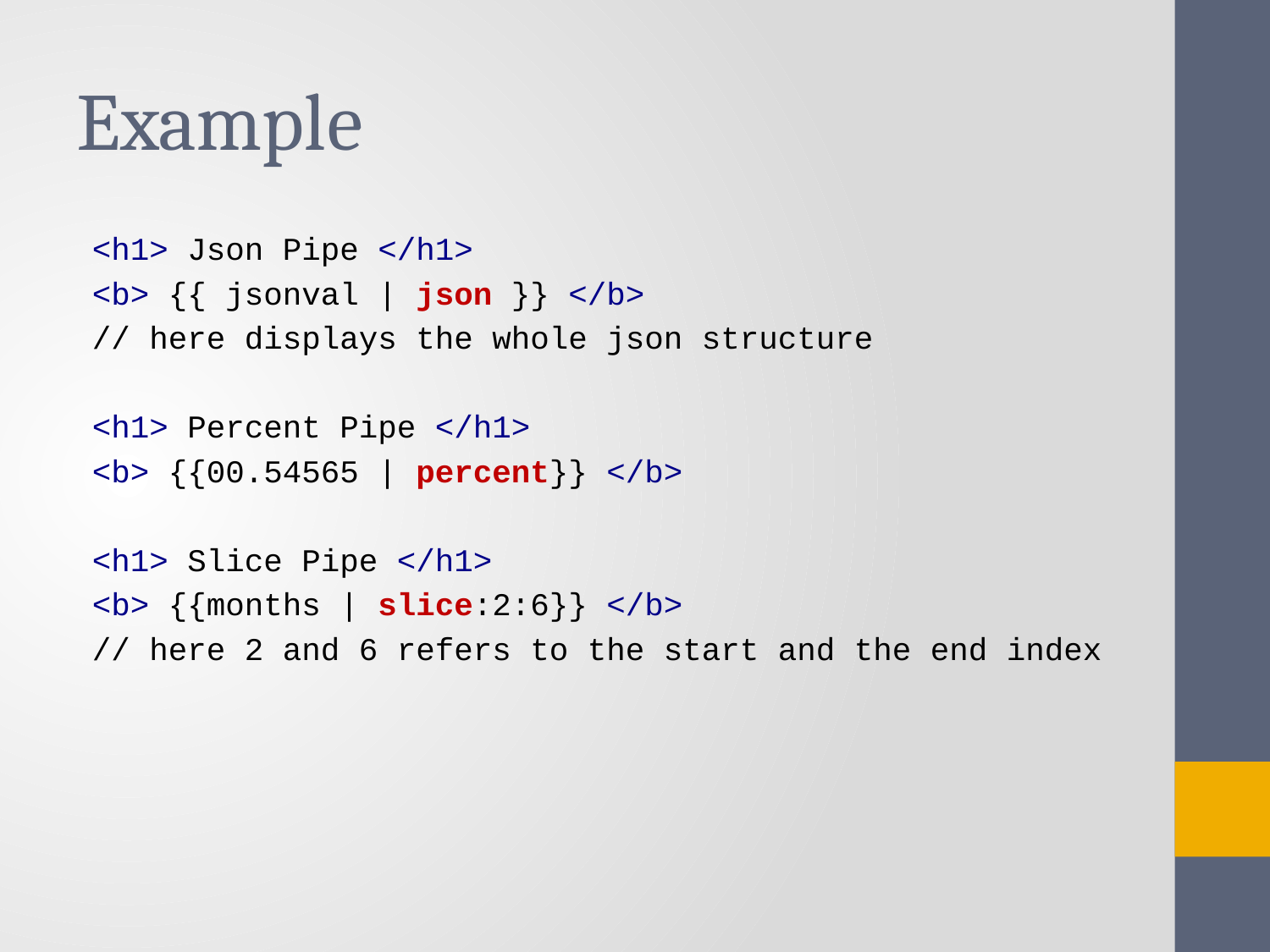

# Example
<h1> Json Pipe </h1>
<b> {{ jsonval | json }} </b>
// here displays the whole json structure

<h1> Percent Pipe </h1>
<b> {{00.54565 | percent}} </b>

<h1> Slice Pipe </h1>
<b> {{months | slice:2:6}} </b>
// here 2 and 6 refers to the start and the end index